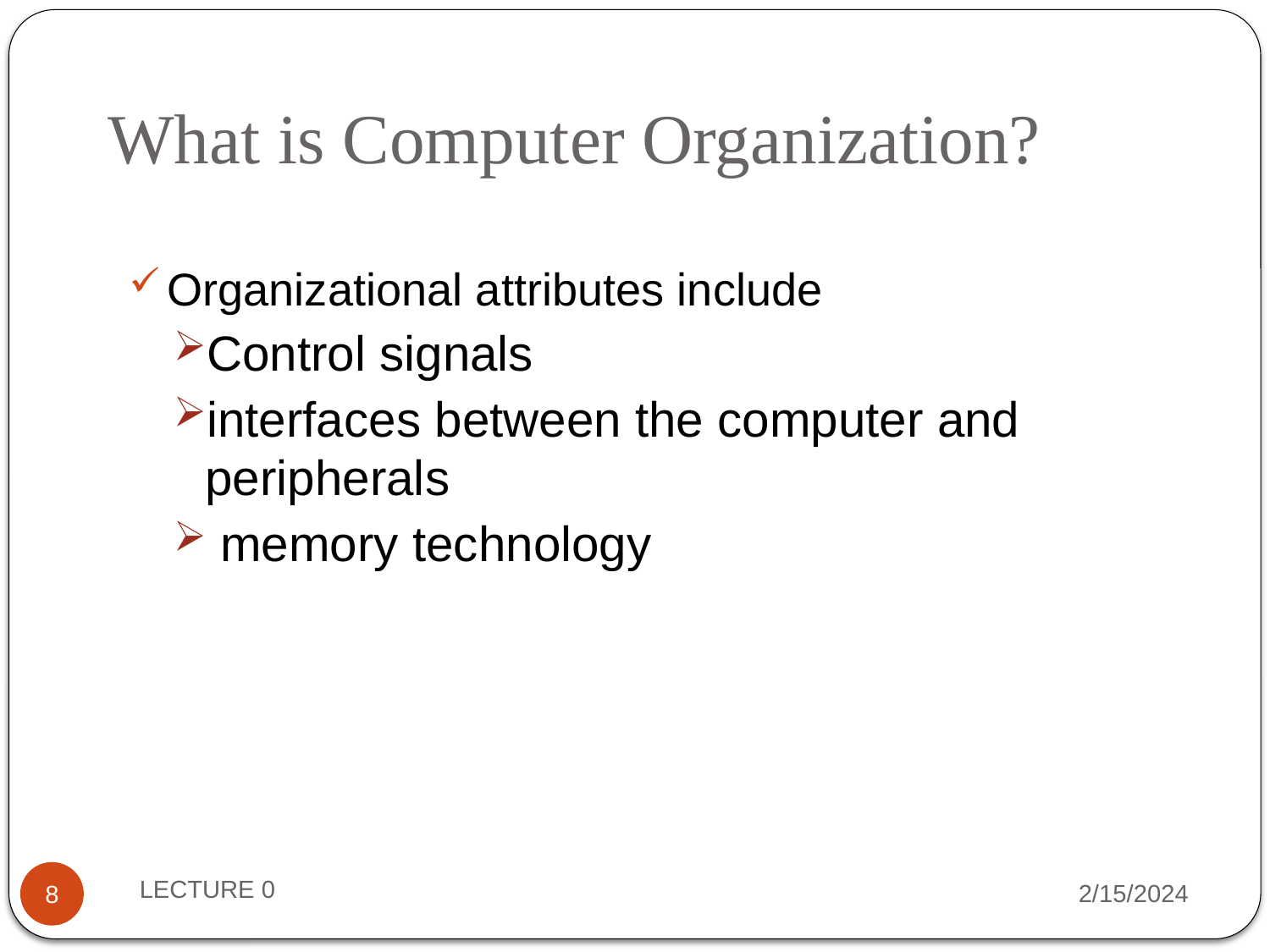

# What is Computer Organization?
Organizational attributes include
Control signals
interfaces between the computer and peripherals
 memory technology
LECTURE 0
2/15/2024
8